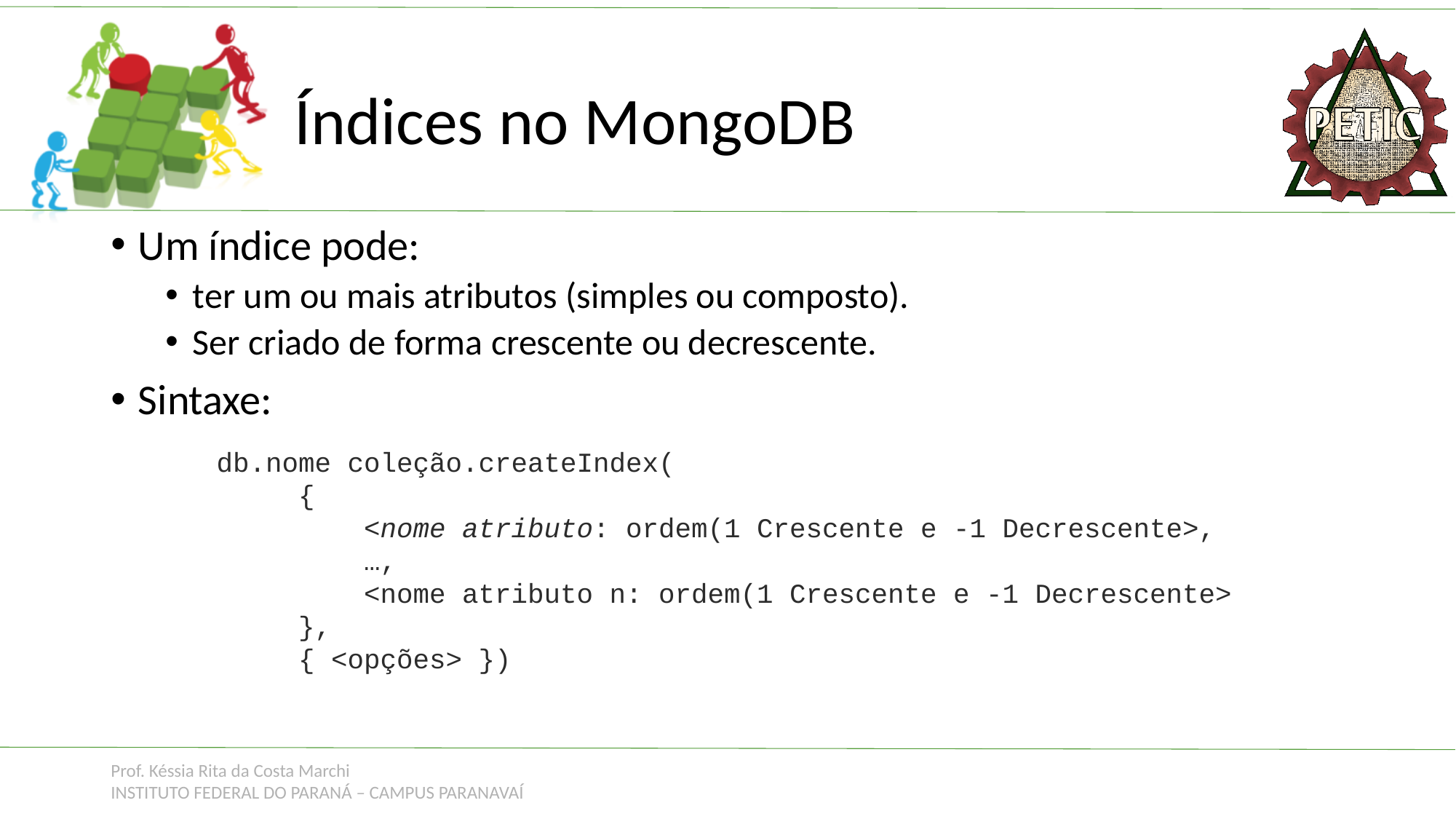

# Índices no MongoDB
Um índice pode:
ter um ou mais atributos (simples ou composto).
Ser criado de forma crescente ou decrescente.
Sintaxe:

db.nome coleção.createIndex(
     {
         <nome atributo: ordem(1 Crescente e -1 Decrescente>,
         …,
         <nome atributo n: ordem(1 Crescente e -1 Decrescente>
     },
     { <opções> })
Prof. Késsia Rita da Costa Marchi
INSTITUTO FEDERAL DO PARANÁ – CAMPUS PARANAVAÍ